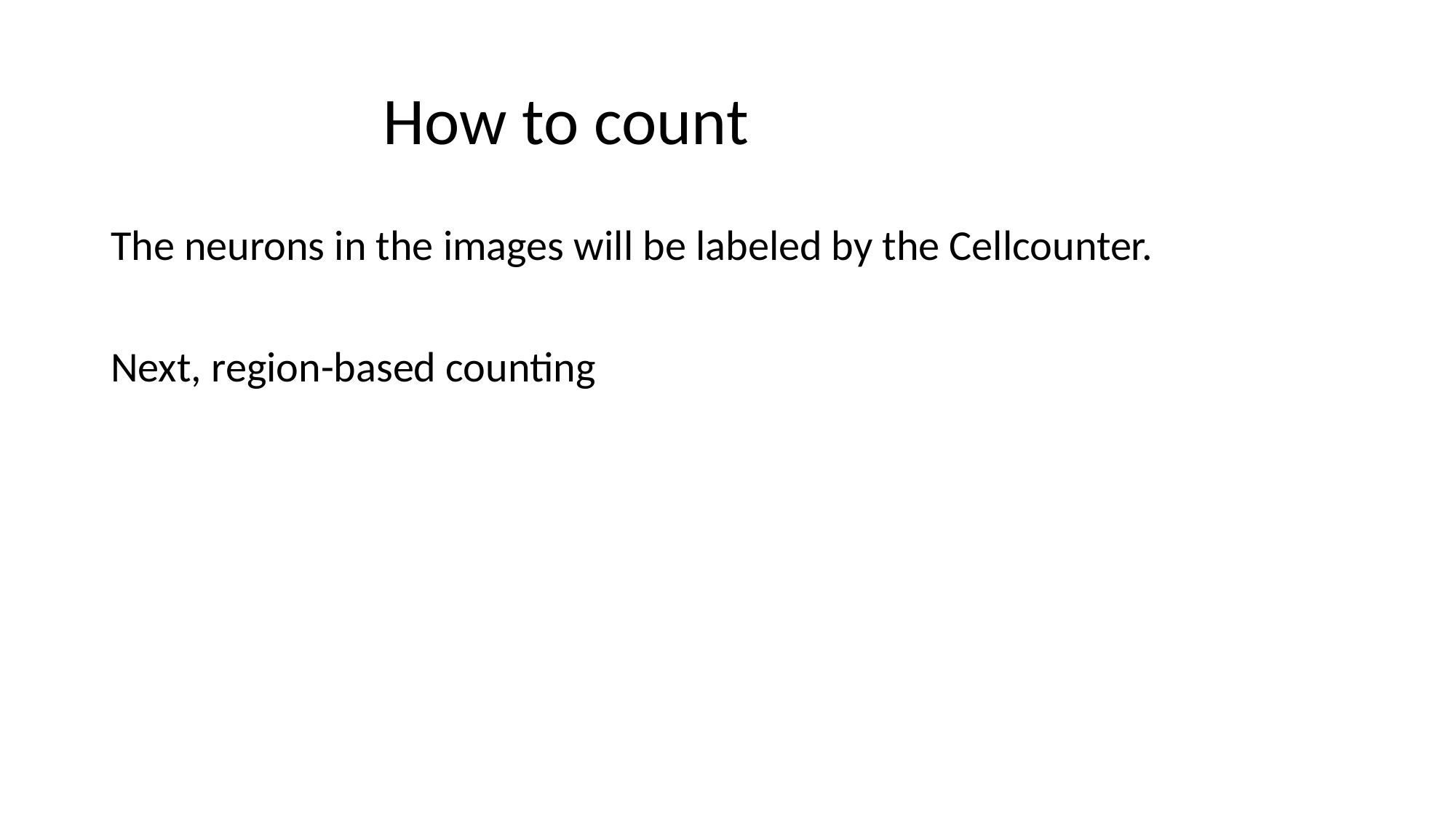

# How to count
The neurons in the images will be labeled by the Cellcounter.

Next, region-based counting